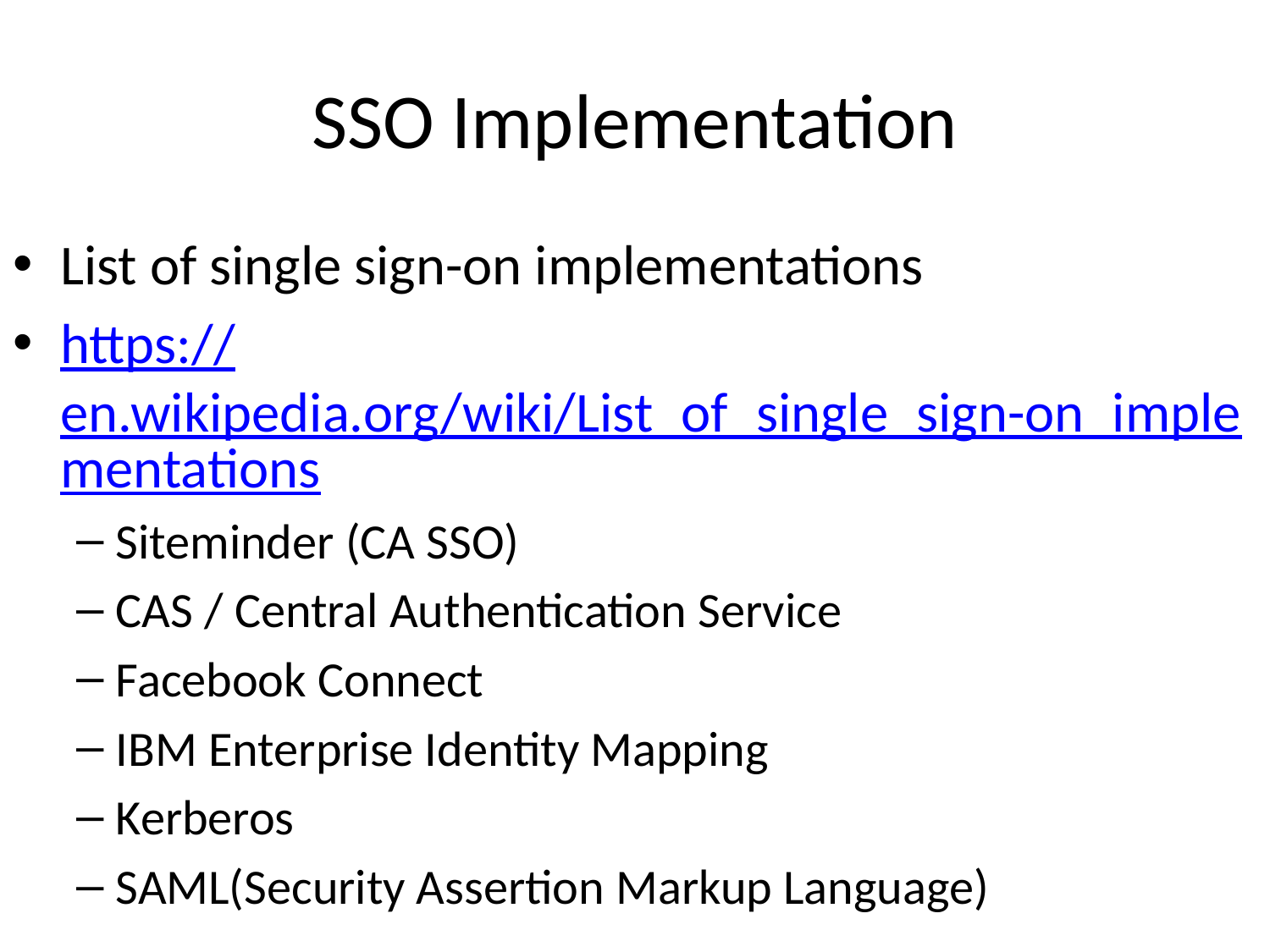

# SSO Implementation
List of single sign-on implementations
https://en.wikipedia.org/wiki/List_of_single_sign-on_implementations
Siteminder (CA SSO)
CAS / Central Authentication Service
Facebook Connect
IBM Enterprise Identity Mapping
Kerberos
SAML(Security Assertion Markup Language)